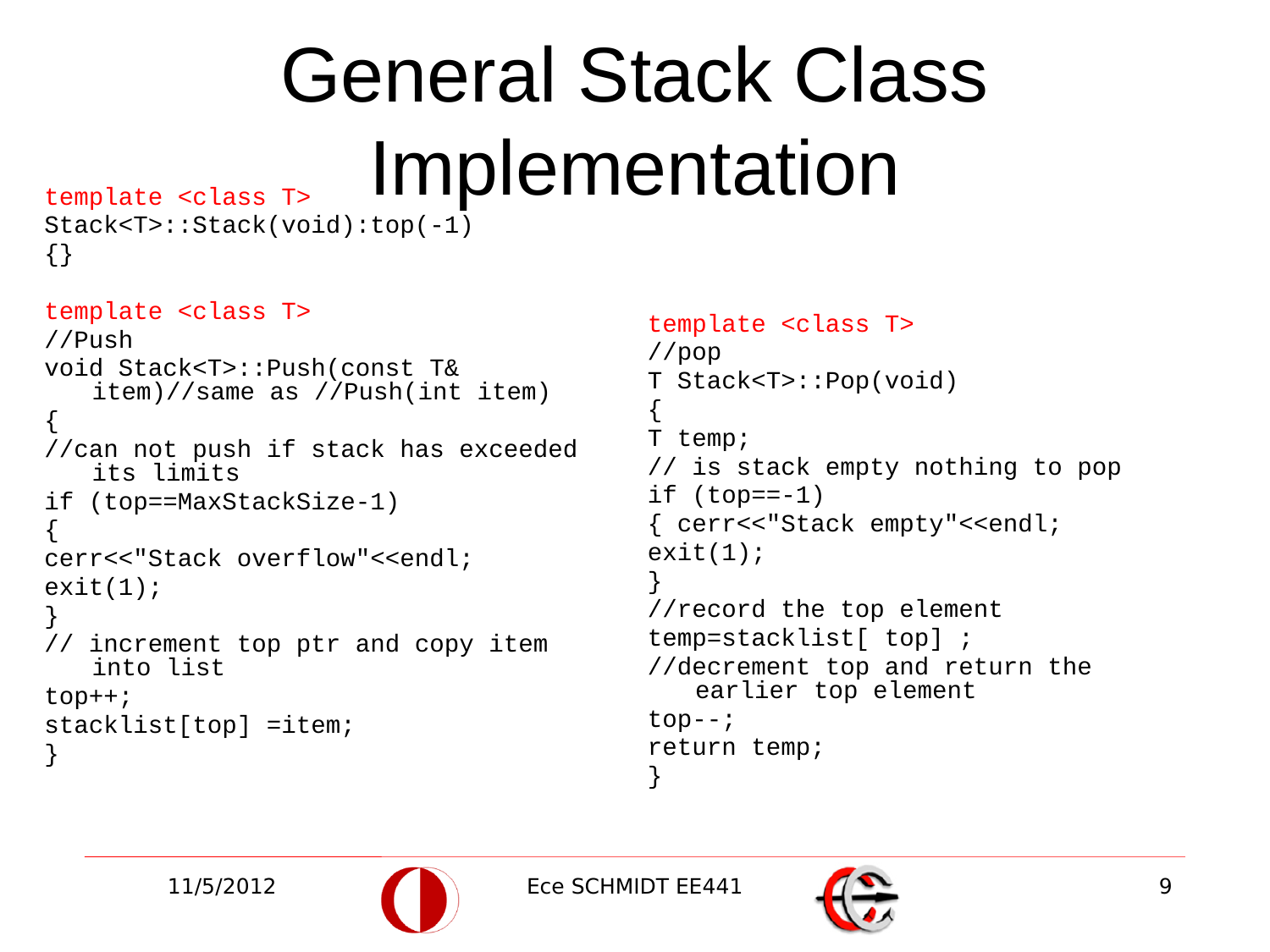

# General Stack Class Implementation
template <class T>
Stack<T>::Stack(void):top(-1)
{}

template <class T>
//Push
void Stack<T>::Push(const T& item)//same as //Push(int item)
{
//can not push if stack has exceeded its limits
if (top==MaxStackSize-1)
{
cerr<<"Stack overflow"<<endl;
exit(1);
}
// increment top ptr and copy item into list
top++;
stacklist[top] =item;
}
template <class T>
//pop
T Stack<T>::Pop(void)
{
T temp;
// is stack empty nothing to pop
if (top==-1)
{ cerr<<"Stack empty"<<endl;
exit(1);
}
//record the top element
temp=stacklist[ top] ;
//decrement top and return the earlier top element
top--;
return temp;
}
11/5/2012
Ece SCHMIDT EE441
9